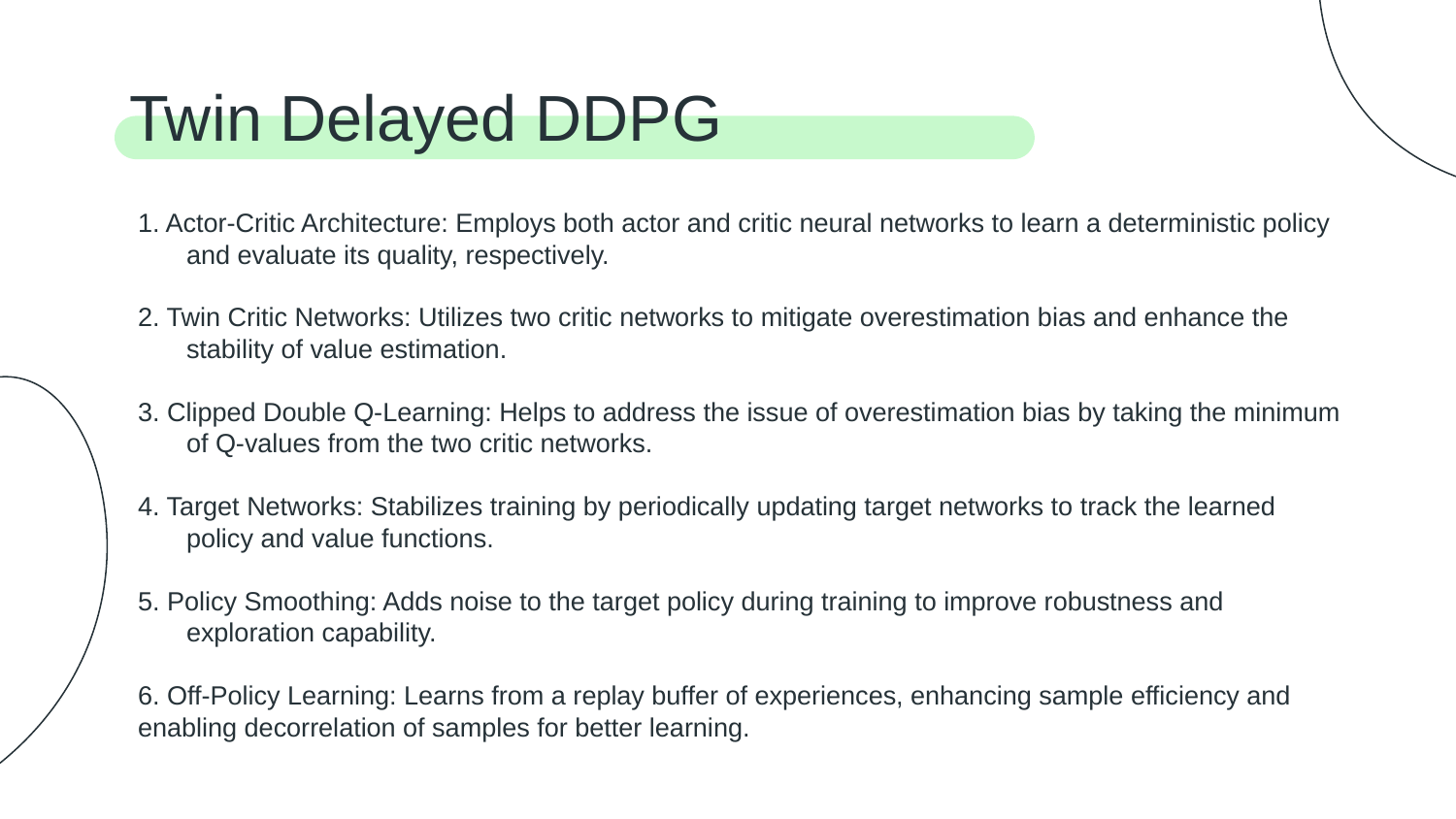

# Twin Delayed DDPG

1. Actor-Critic Architecture: Employs both actor and critic neural networks to learn a deterministic policy and evaluate its quality, respectively.
2. Twin Critic Networks: Utilizes two critic networks to mitigate overestimation bias and enhance the stability of value estimation.
3. Clipped Double Q-Learning: Helps to address the issue of overestimation bias by taking the minimum of Q-values from the two critic networks.
4. Target Networks: Stabilizes training by periodically updating target networks to track the learned policy and value functions.
5. Policy Smoothing: Adds noise to the target policy during training to improve robustness and exploration capability.
6. Off-Policy Learning: Learns from a replay buffer of experiences, enhancing sample efficiency and enabling decorrelation of samples for better learning.